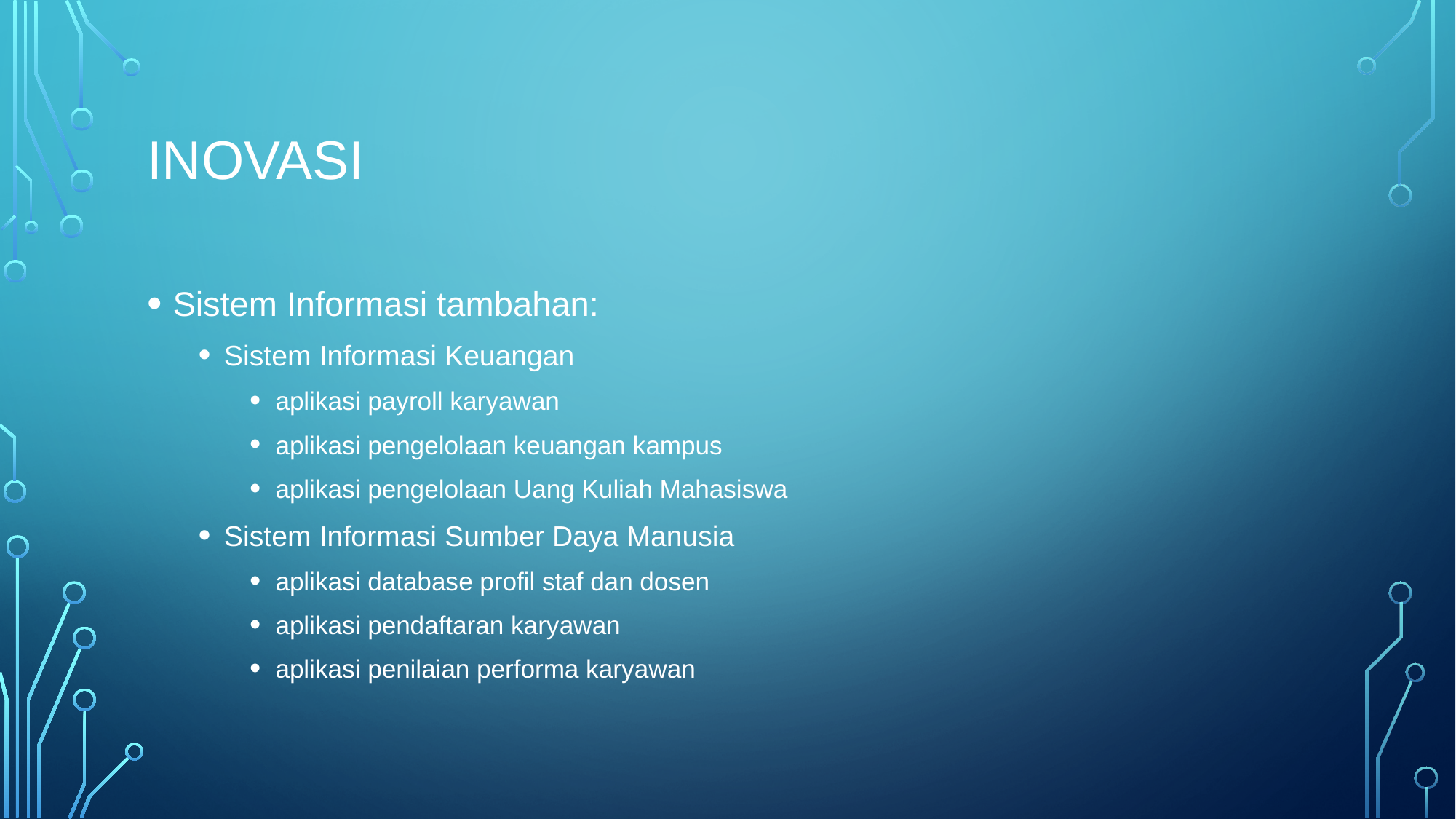

# INOVASI
Sistem Informasi tambahan:
Sistem Informasi Keuangan
aplikasi payroll karyawan
aplikasi pengelolaan keuangan kampus
aplikasi pengelolaan Uang Kuliah Mahasiswa
Sistem Informasi Sumber Daya Manusia
aplikasi database profil staf dan dosen
aplikasi pendaftaran karyawan
aplikasi penilaian performa karyawan